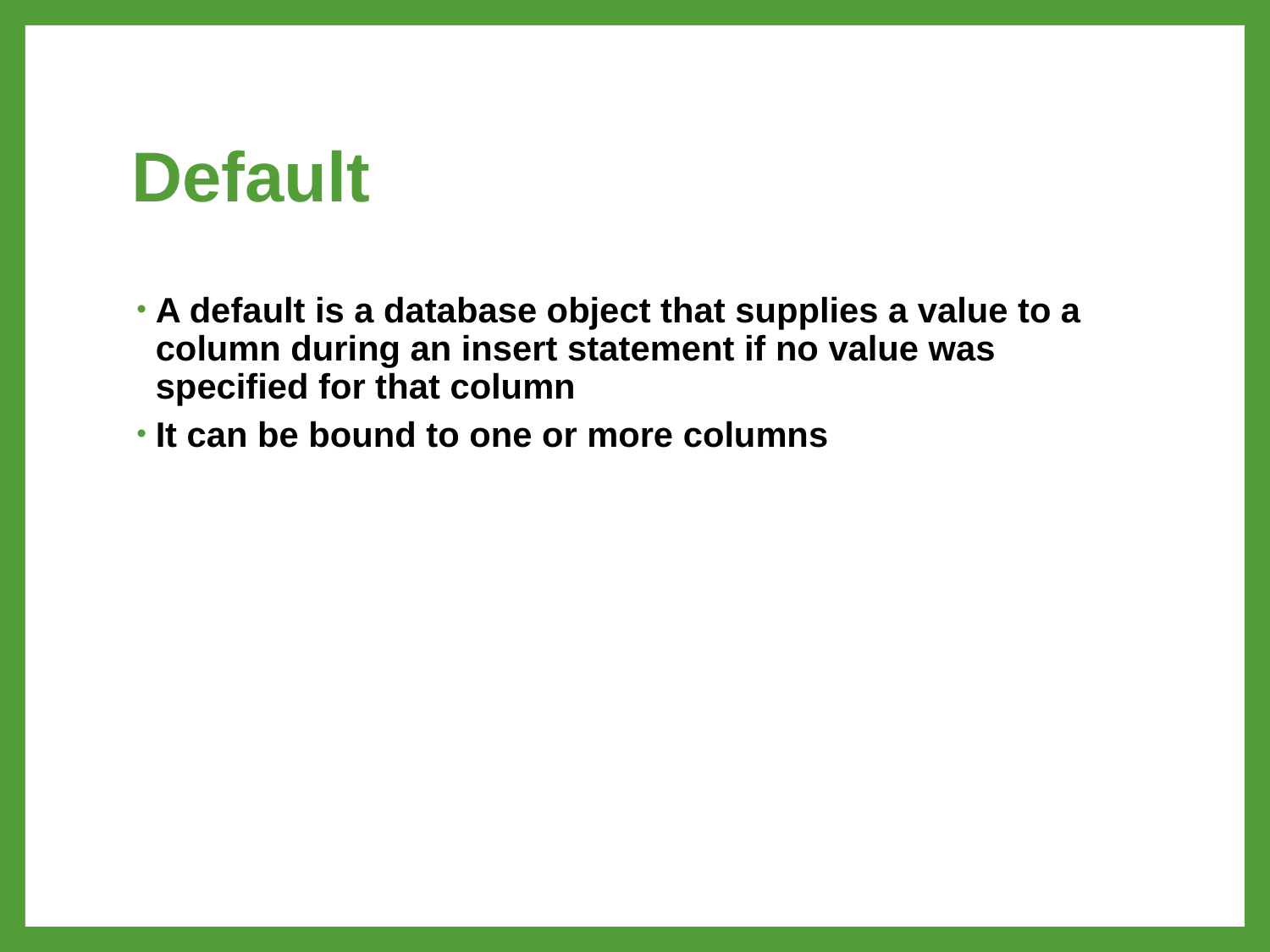

# Default
A default is a database object that supplies a value to a column during an insert statement if no value was specified for that column
It can be bound to one or more columns